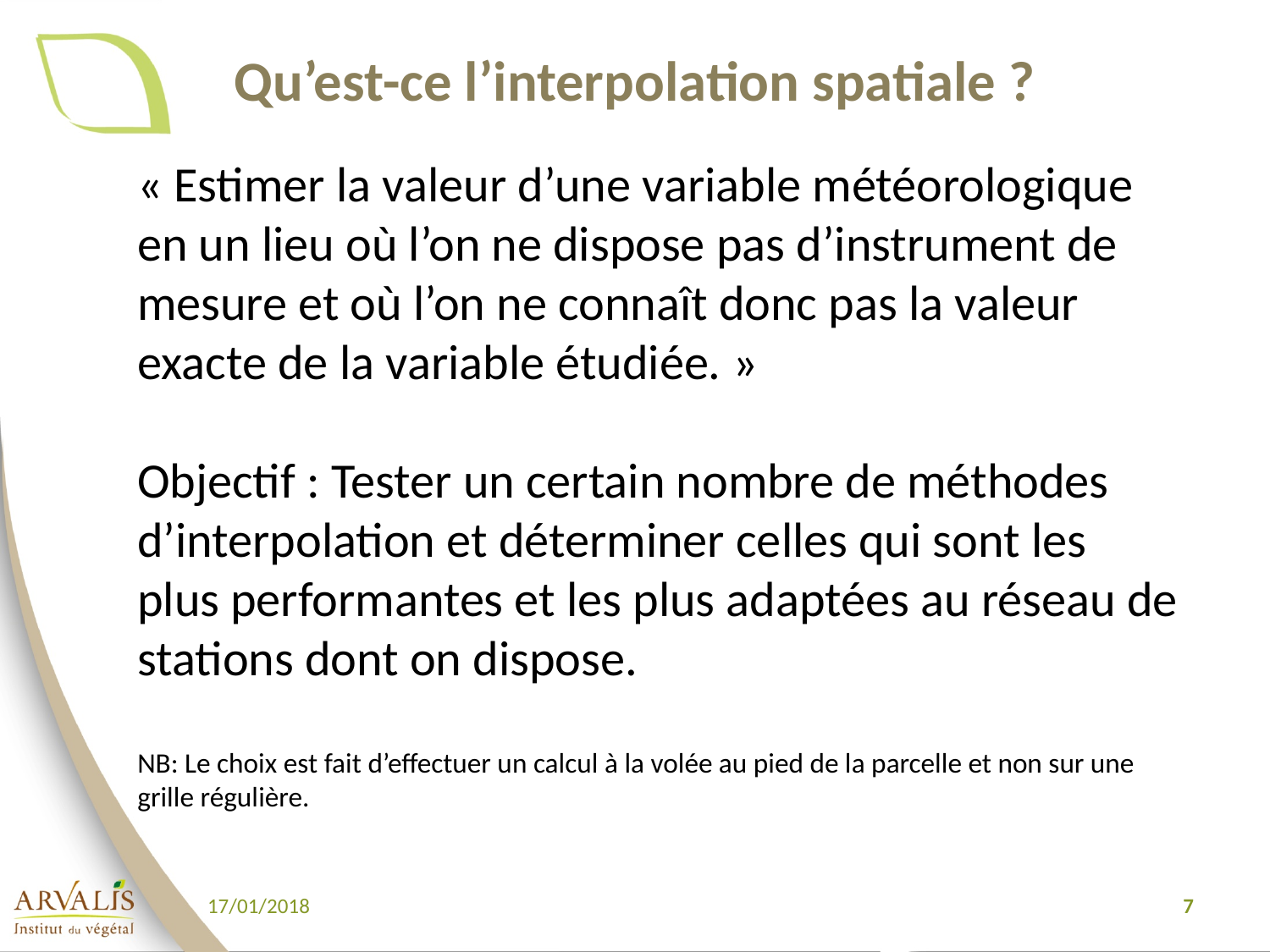

# Qu’est-ce l’interpolation spatiale ?
« Estimer la valeur d’une variable météorologique
en un lieu où l’on ne dispose pas d’instrument de
mesure et où l’on ne connaît donc pas la valeur
exacte de la variable étudiée. »

Objectif : Tester un certain nombre de méthodes
d’interpolation et déterminer celles qui sont les
plus performantes et les plus adaptées au réseau de
stations dont on dispose.

NB: Le choix est fait d’effectuer un calcul à la volée au pied de la parcelle et non sur une
grille régulière.

17/01/2018
7